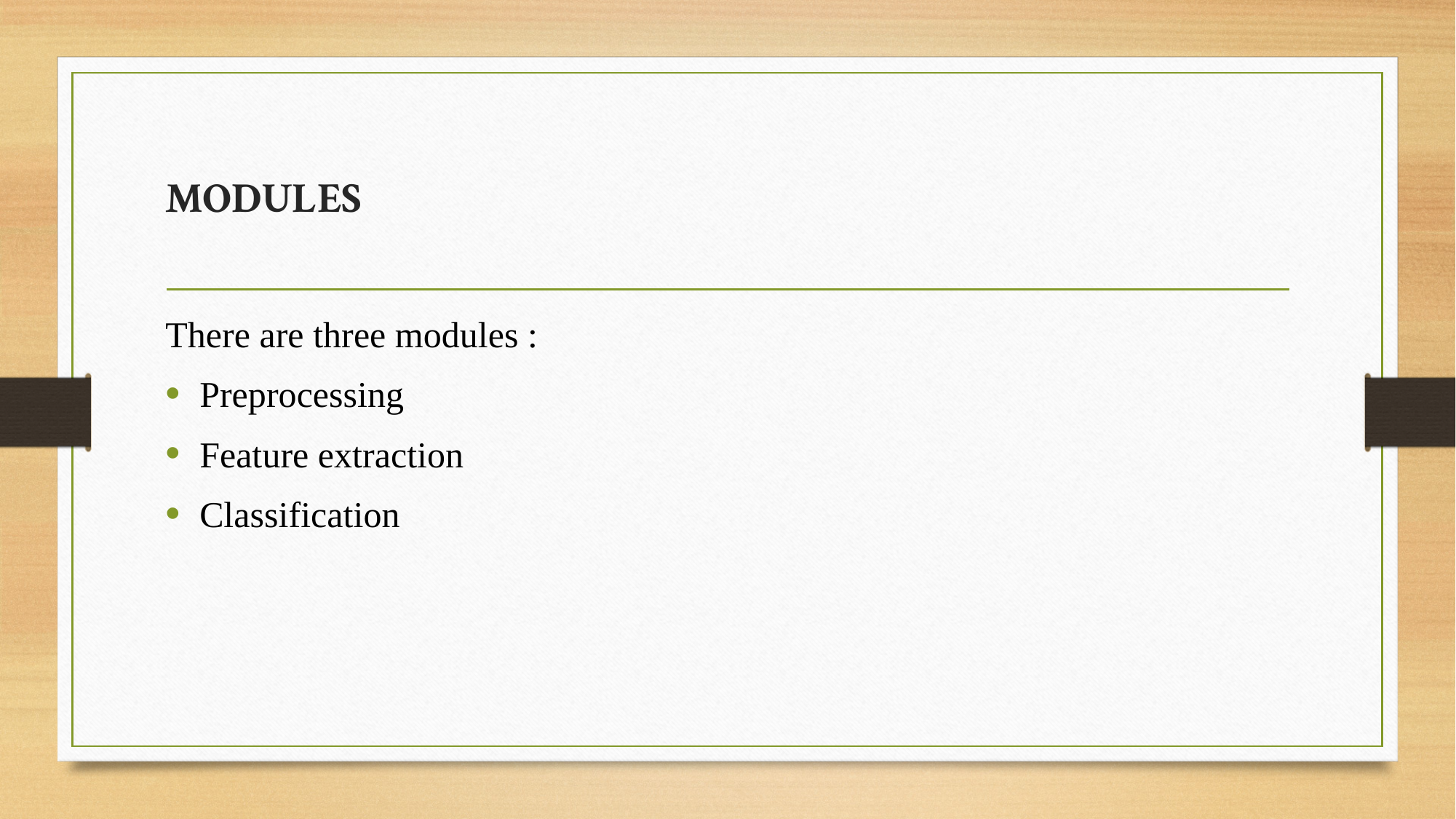

# MODULES
There are three modules :
Preprocessing
Feature extraction
Classification